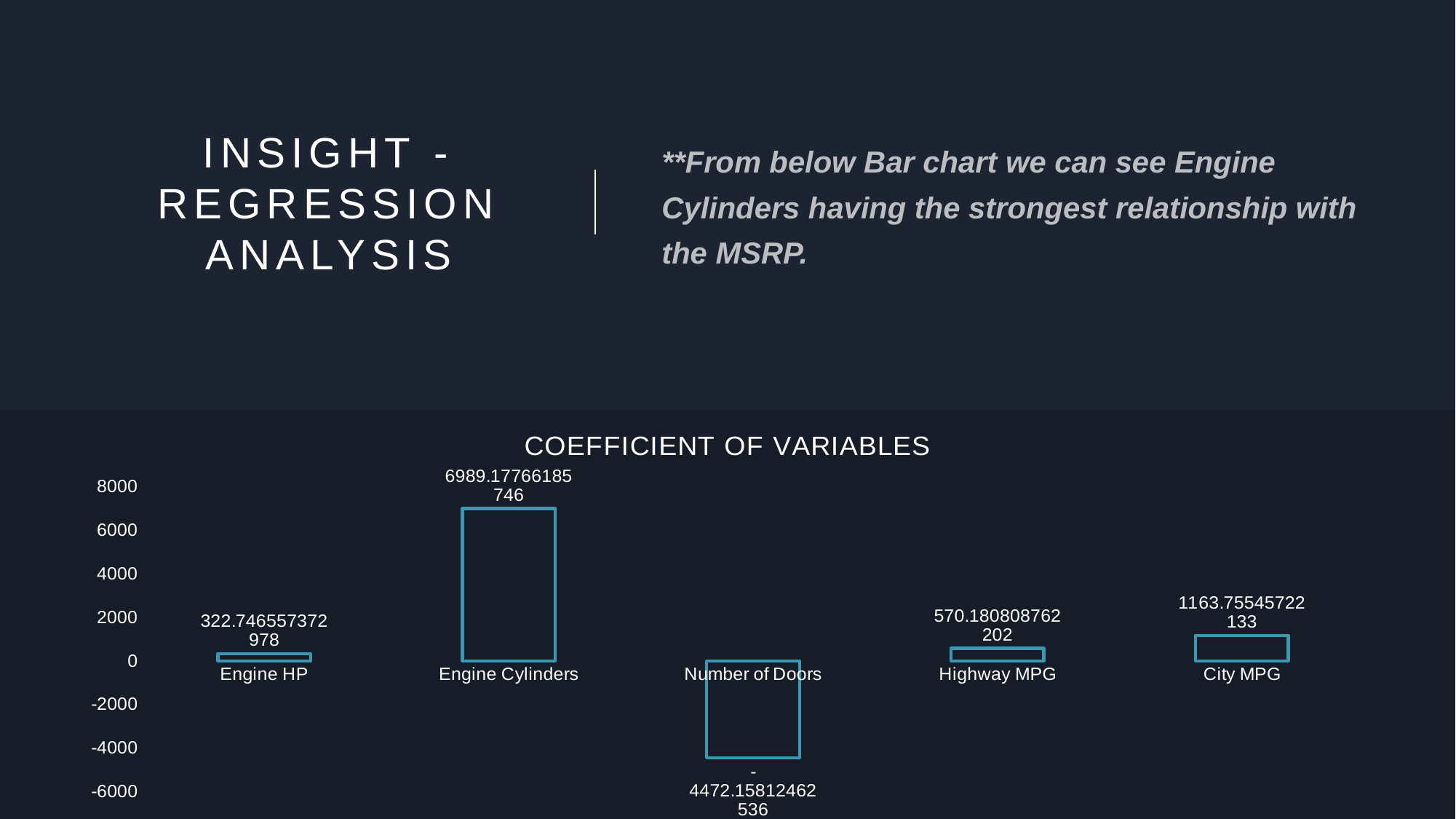

# Insight - Regression analysis
**From below Bar chart we can see Engine Cylinders having the strongest relationship with the MSRP.

### Chart: COEFFICIENT OF VARIABLES

| Category |  |
|---|---|
| Engine HP | 322.74655737297843 |
| Engine Cylinders | 6989.177661857456 |
| Number of Doors | -4472.158124625357 |
| Highway MPG | 570.1808087622018 |
| City MPG | 1163.755457221331 |